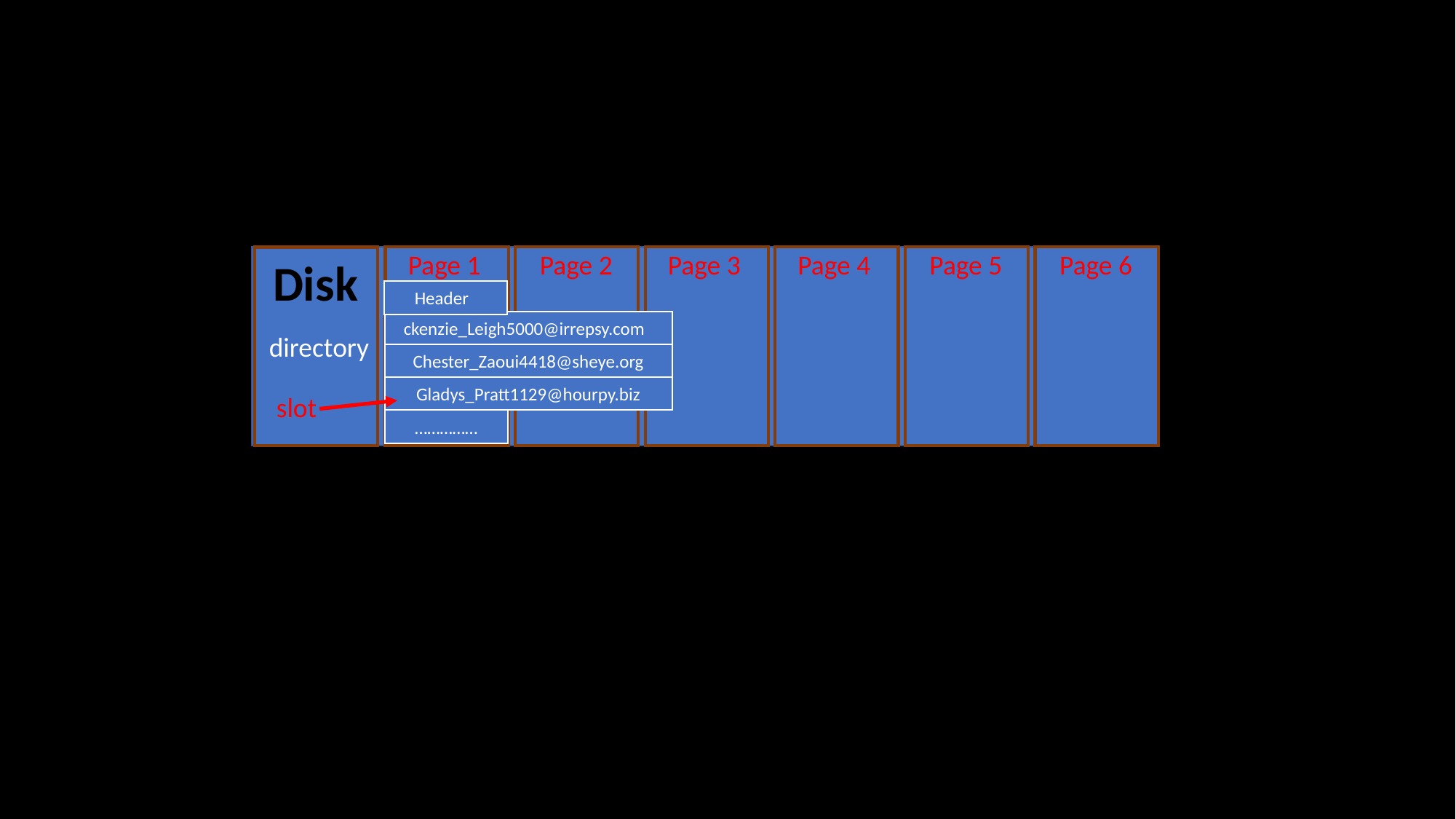

Page 1
Page 2
Page 3
Page 4
Page 5
Page 6

Disk

Header
ckenzie_Leigh5000@irrepsy.com
directory
Chester_Zaoui4418@sheye.org
Gladys_Pratt1129@hourpy.biz
slot
……………